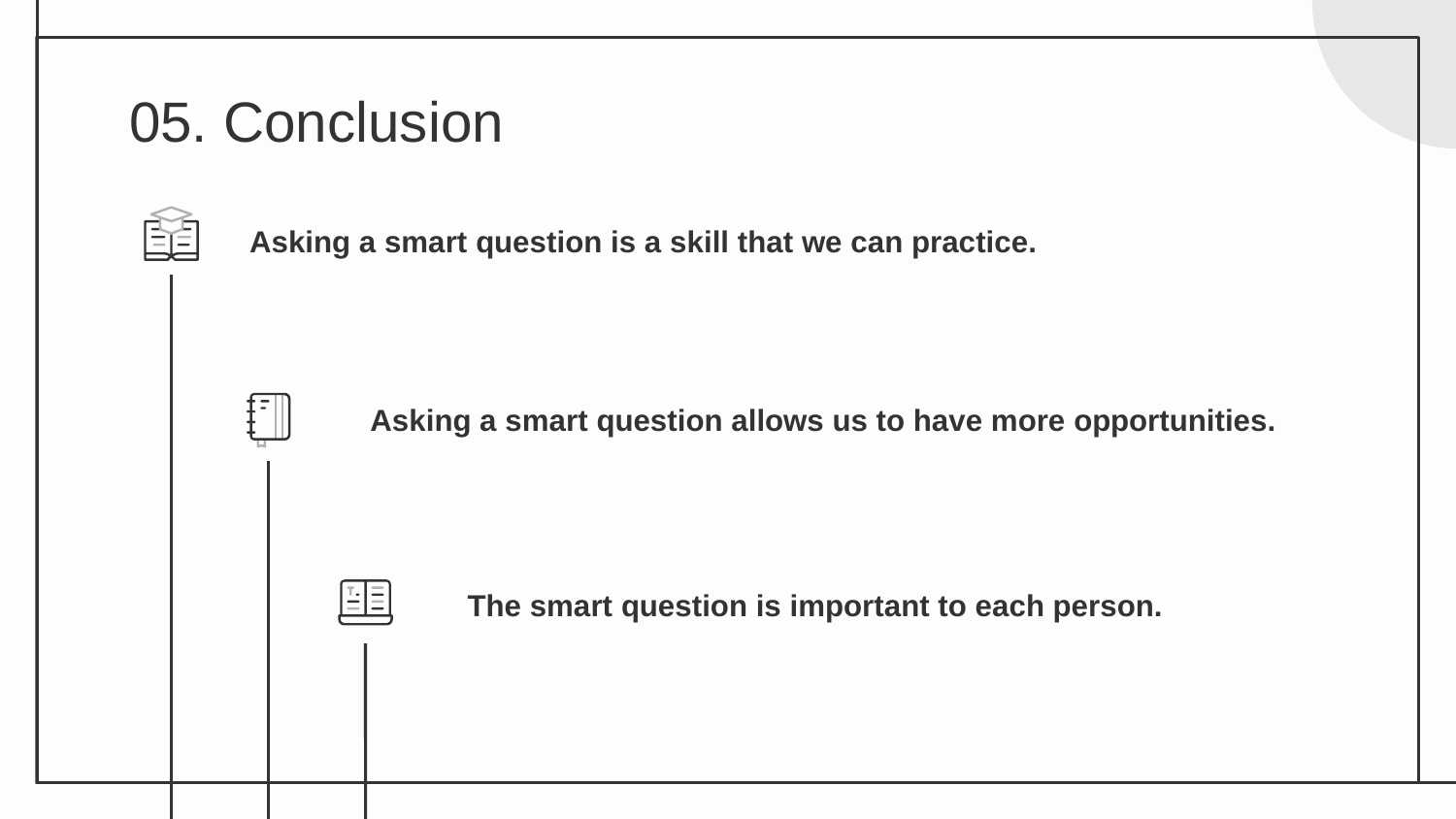

# 05. Conclusion

Asking a smart question is a skill that we can practice.

Asking a smart question allows us to have more opportunities.

The smart question is important to each person.